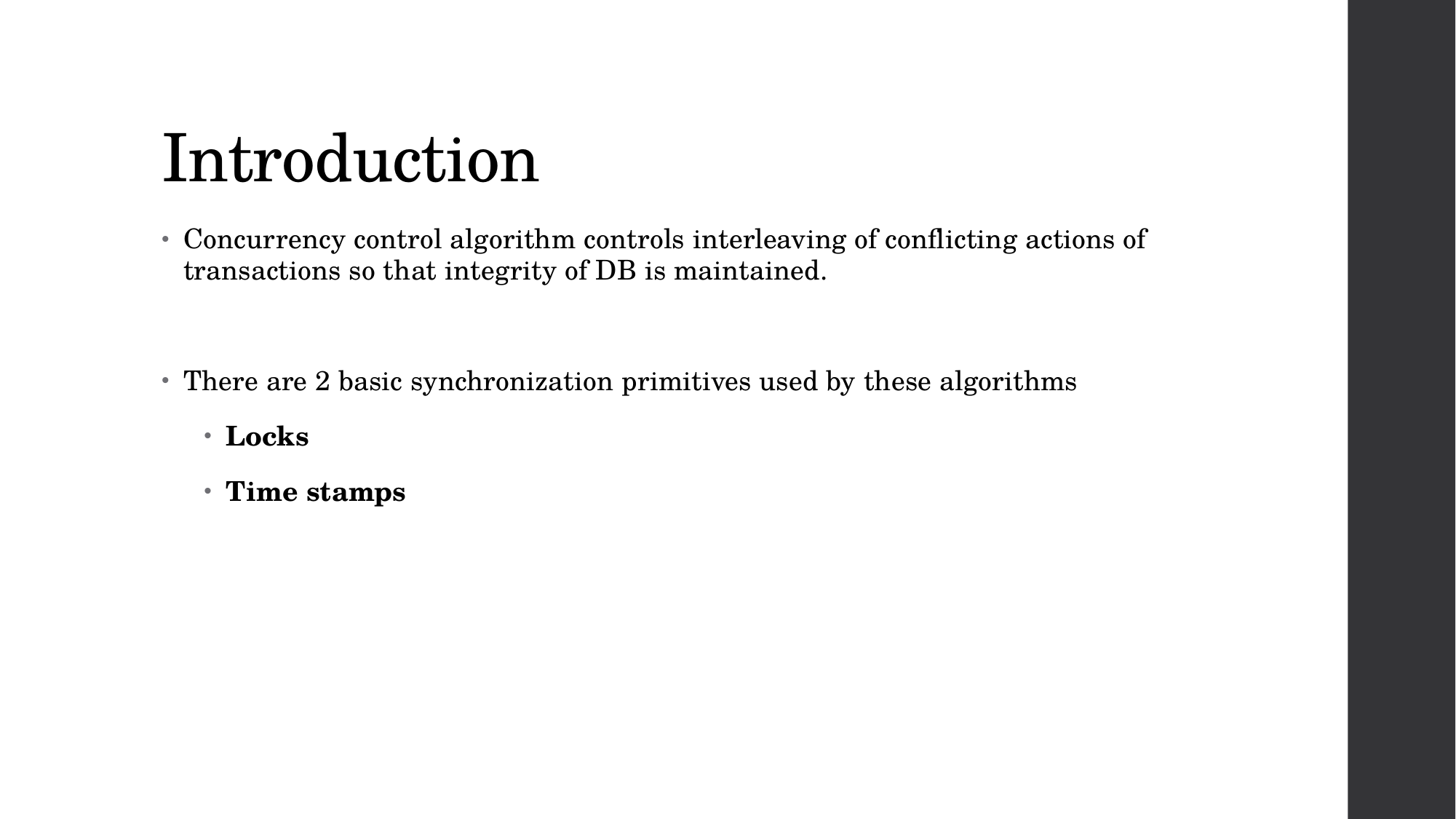

# Introduction
Concurrency control algorithm controls interleaving of conflicting actions of transactions so that integrity of DB is maintained.

There are 2 basic synchronization primitives used by these algorithms
Locks
Time stamps